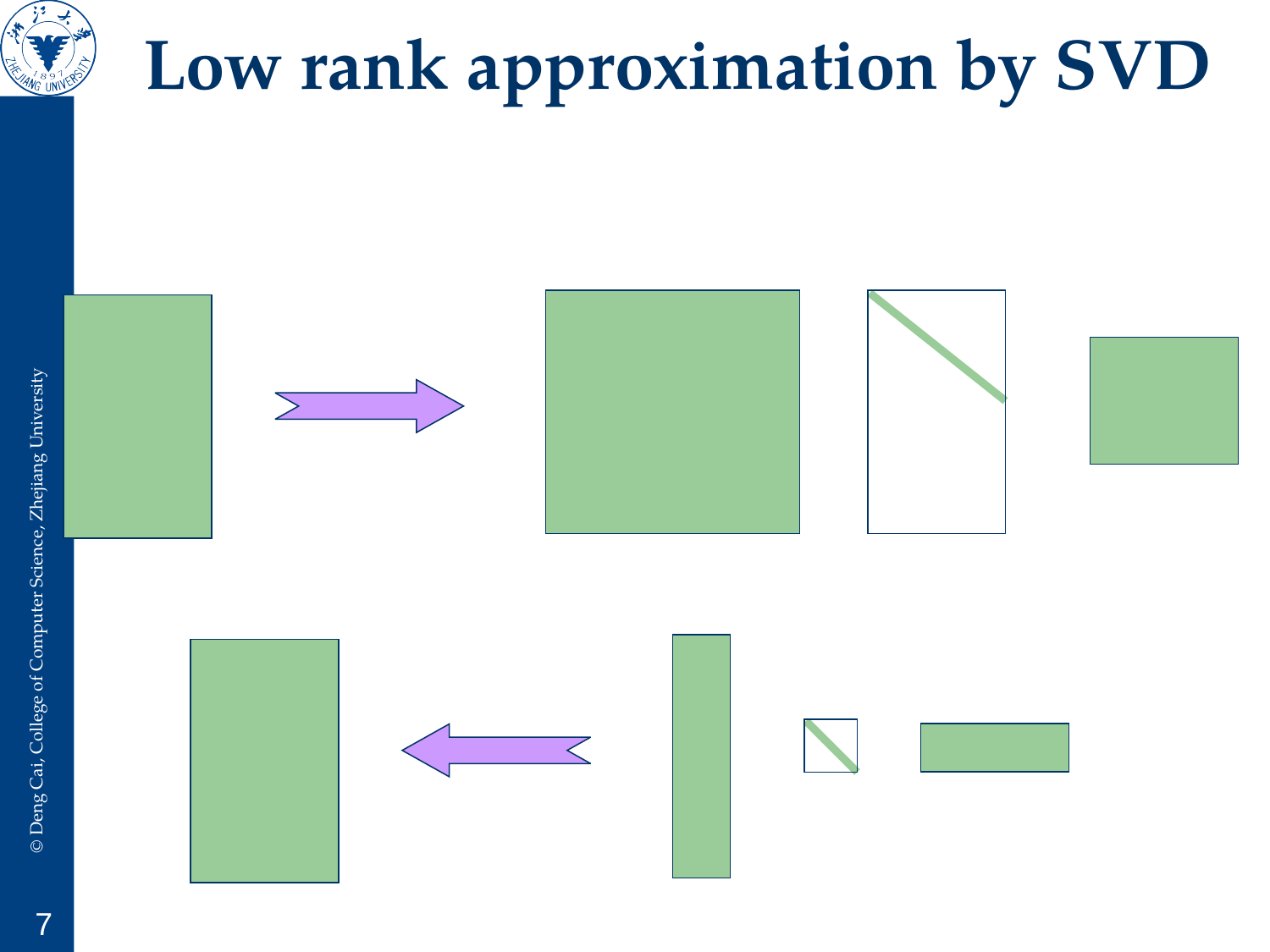

# Low rank approximation by SVD

7